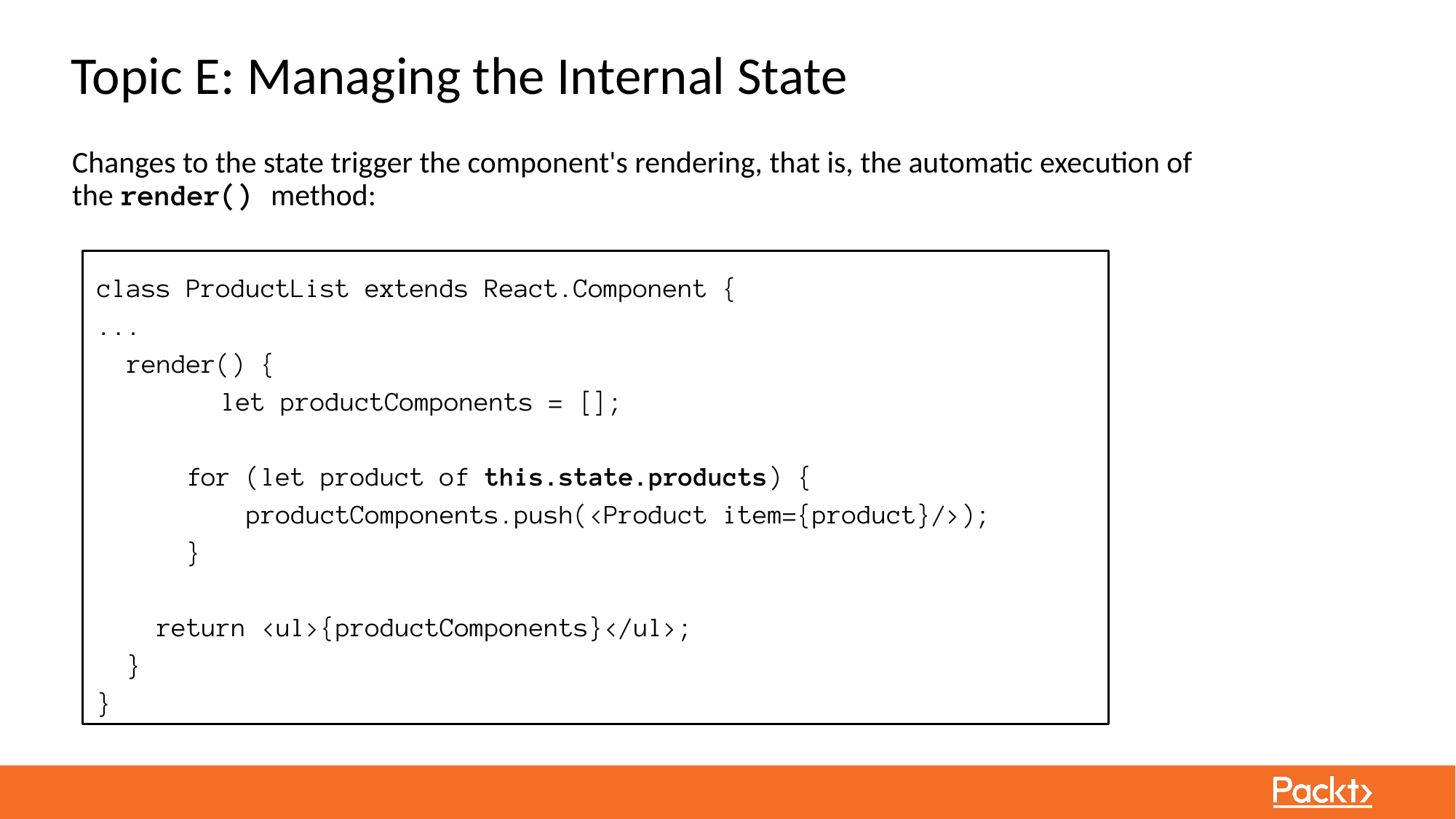

Topic E: Managing the Internal State
Changes to the state trigger the component's rendering, that is, the automatic execution of the render() method:

class ProductList extends React.Component {
...
  render() {
	 let productComponents = [];

      for (let product of this.state.products) {
          productComponents.push(<Product item={product}/>);
      }

    return <ul>{productComponents}</ul>;
  }
}